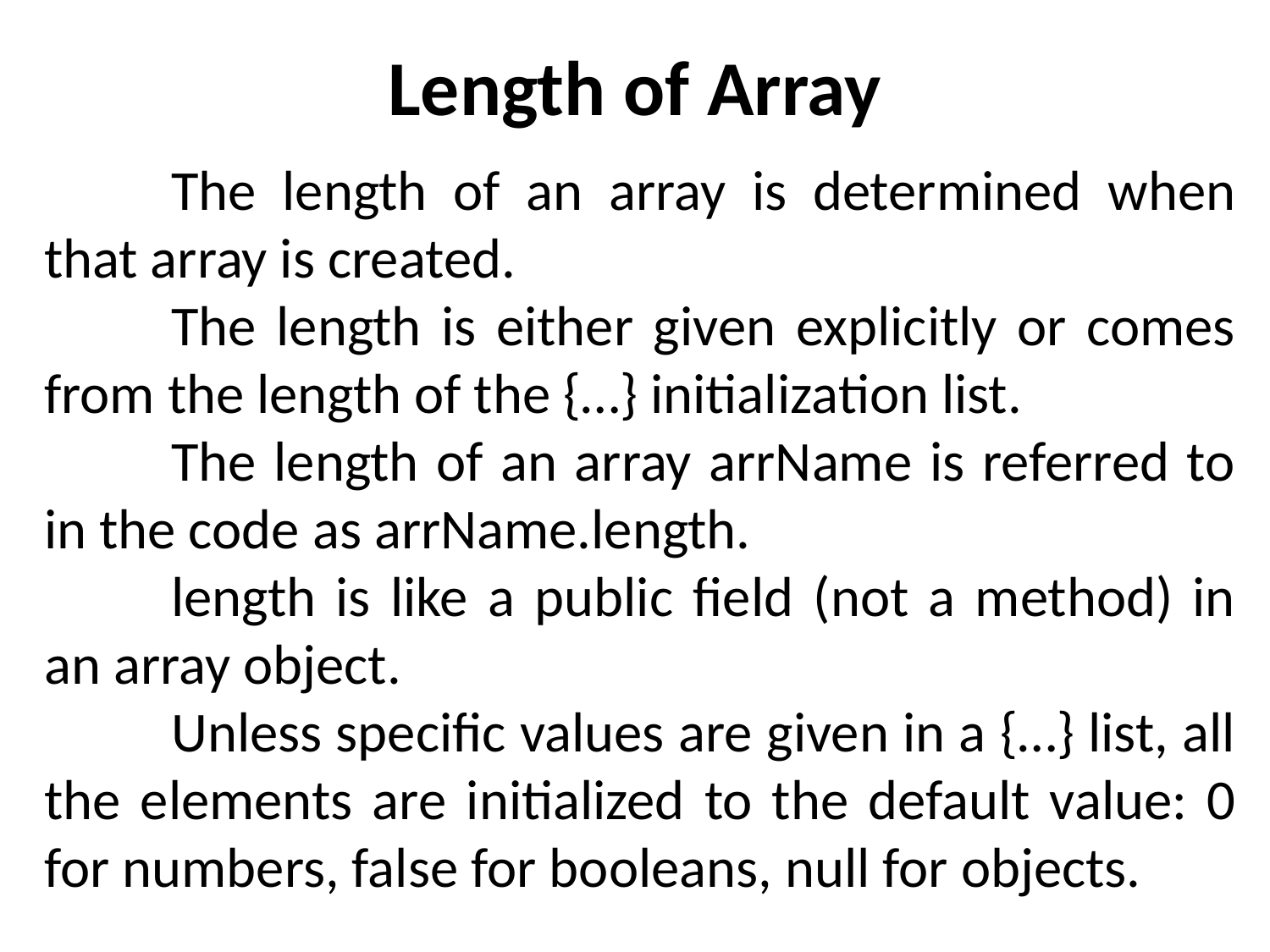

# Length of Array
	The length of an array is determined when that array is created.
	The length is either given explicitly or comes from the length of the {…} initialization list.
	The length of an array arrName is referred to in the code as arrName.length.
	length is like a public field (not a method) in an array object.
	Unless specific values are given in a {…} list, all the elements are initialized to the default value: 0 for numbers, false for booleans, null for objects.